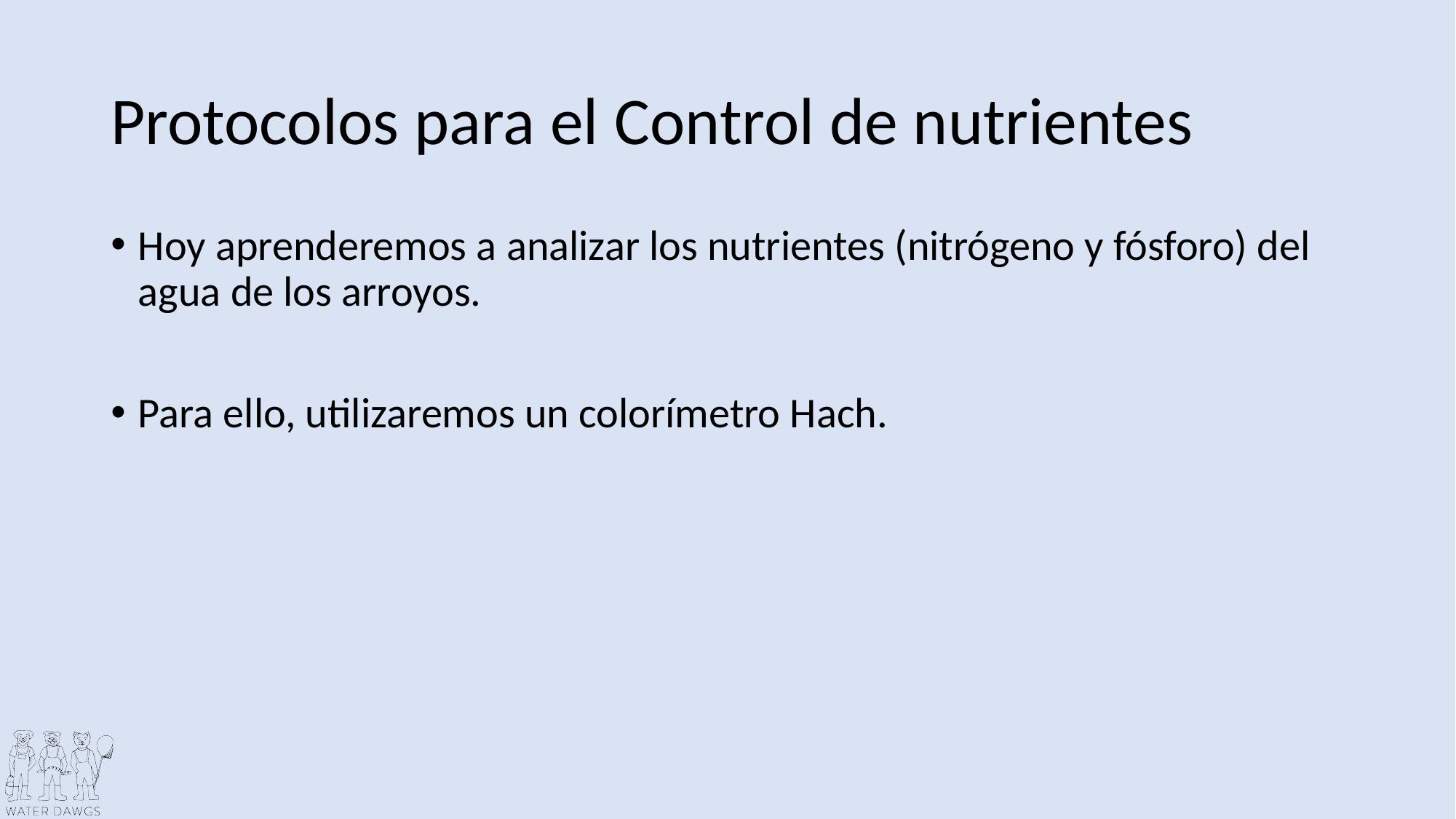

# Protocolos para el Control de nutrientes
Hoy aprenderemos a analizar los nutrientes (nitrógeno y fósforo) del agua de los arroyos.

Para ello, utilizaremos un colorímetro Hach.